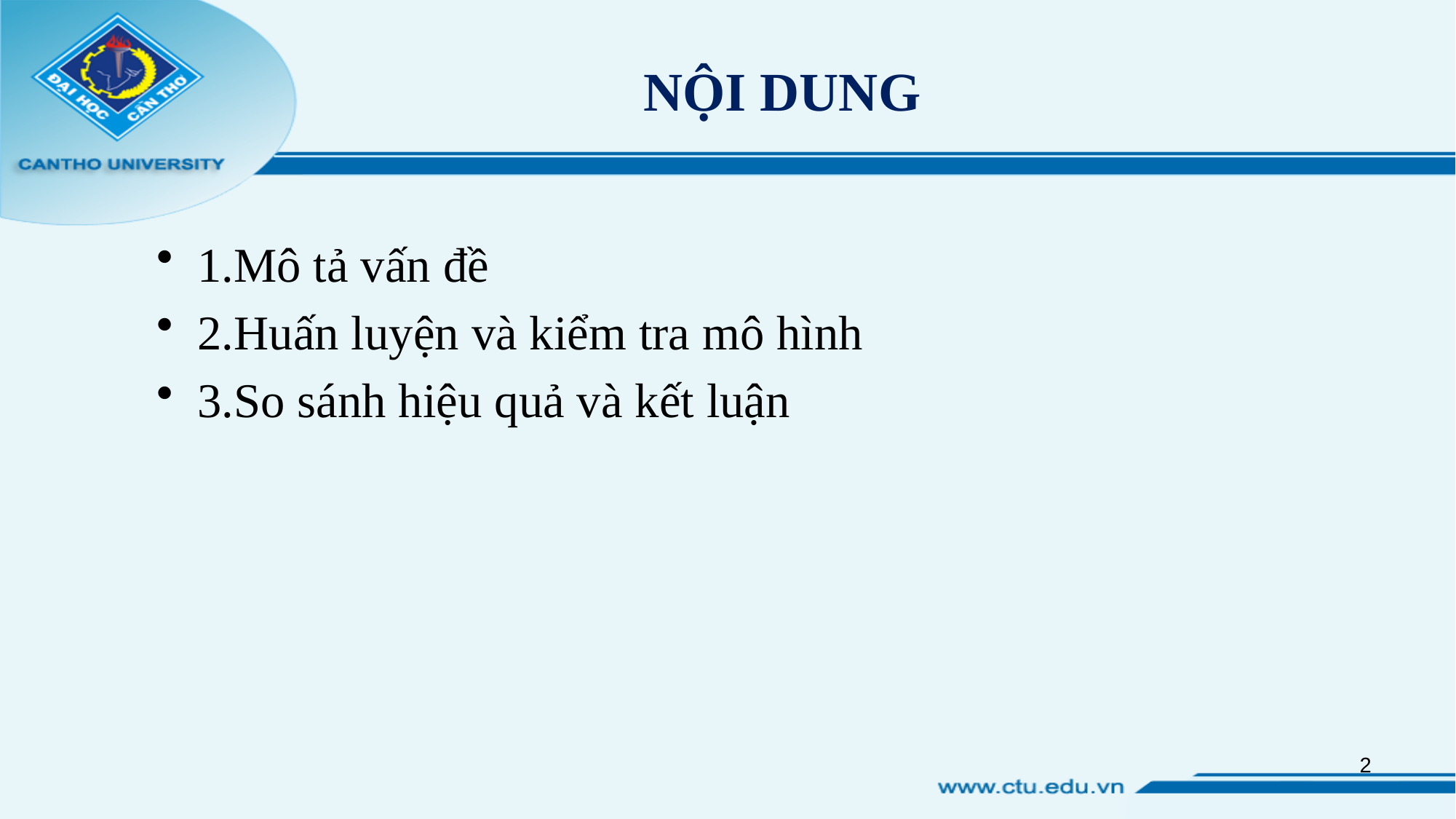

# NỘI DUNG
1.Mô tả vấn đề
2.Huấn luyện và kiểm tra mô hình
3.So sánh hiệu quả và kết luận
2